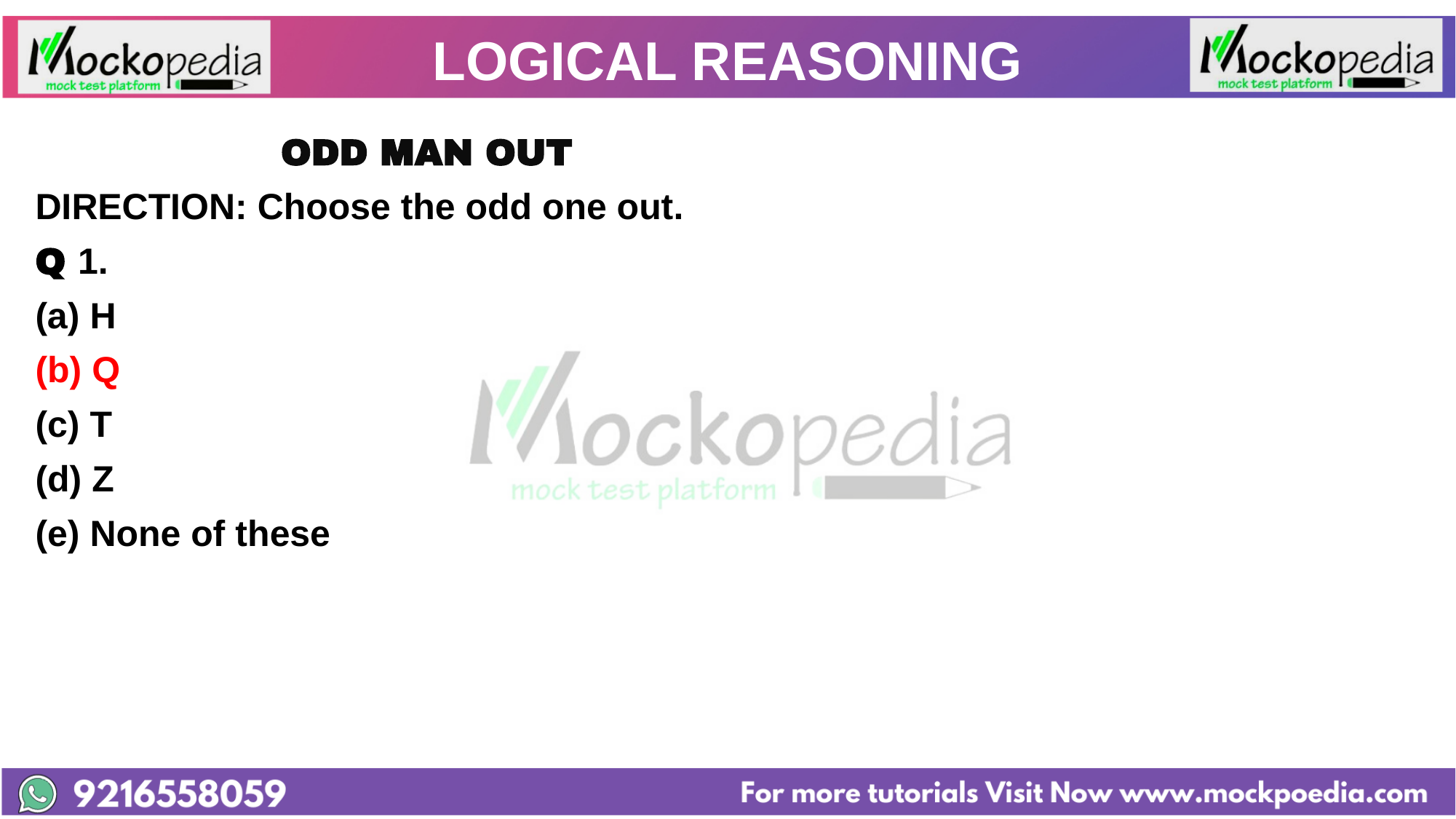

# LOGICAL REASONING
			ODD MAN OUT
DIRECTION: Choose the odd one out.
Q 1.
H
(b) Q
(c) T
(d) Z
(e) None of these